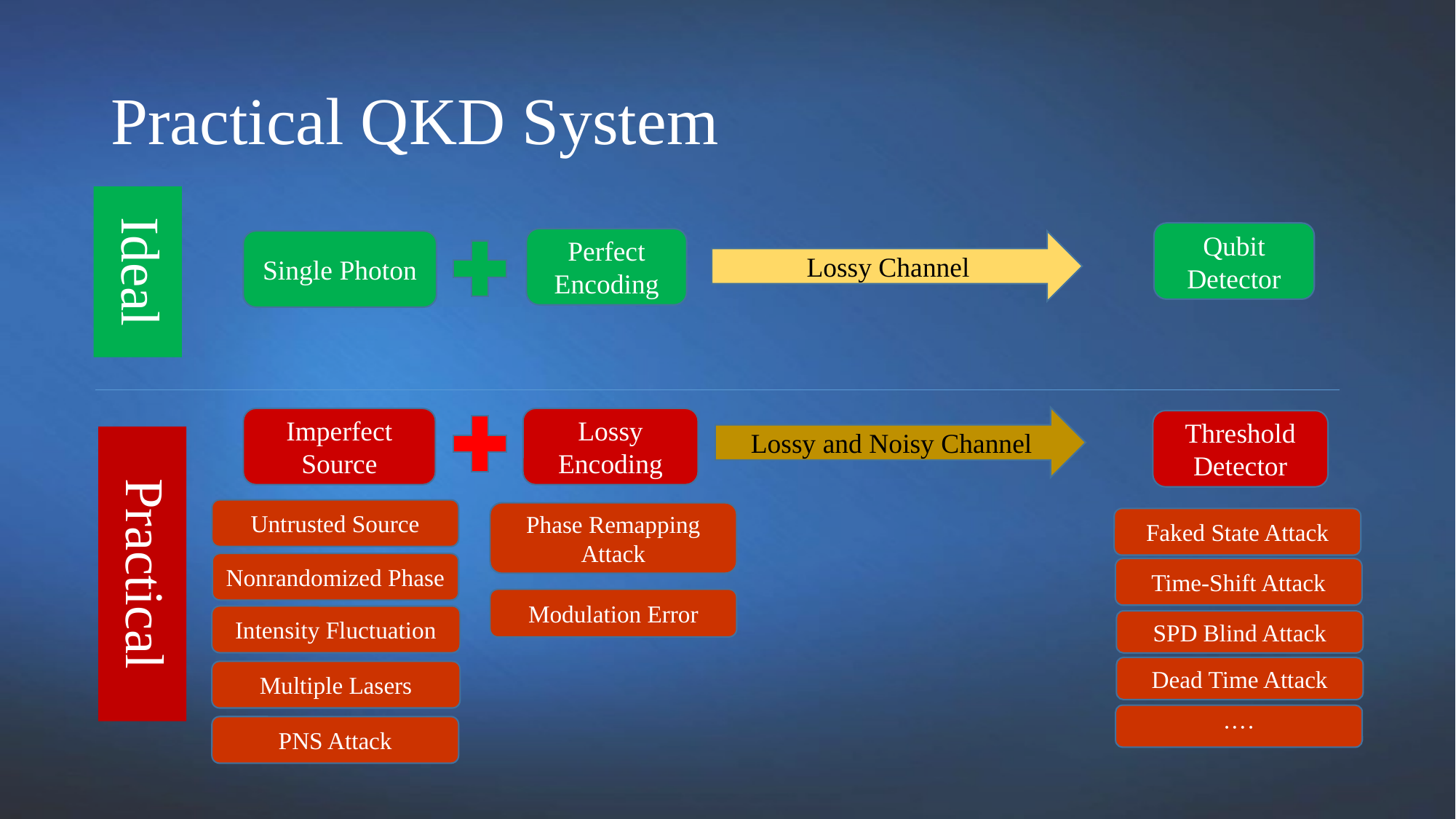

# Practical QKD System
Ideal
Qubit Detector
Perfect Encoding

Single Photon
Lossy Channel

Lossy and Noisy Channel
Imperfect Source
Lossy Encoding
Threshold Detector
Practical
Untrusted Source
Phase Remapping Attack
Faked State Attack
Nonrandomized Phase
Time-Shift Attack
Modulation Error
Intensity Fluctuation
SPD Blind Attack
Dead Time Attack
Multiple Lasers
····
PNS Attack